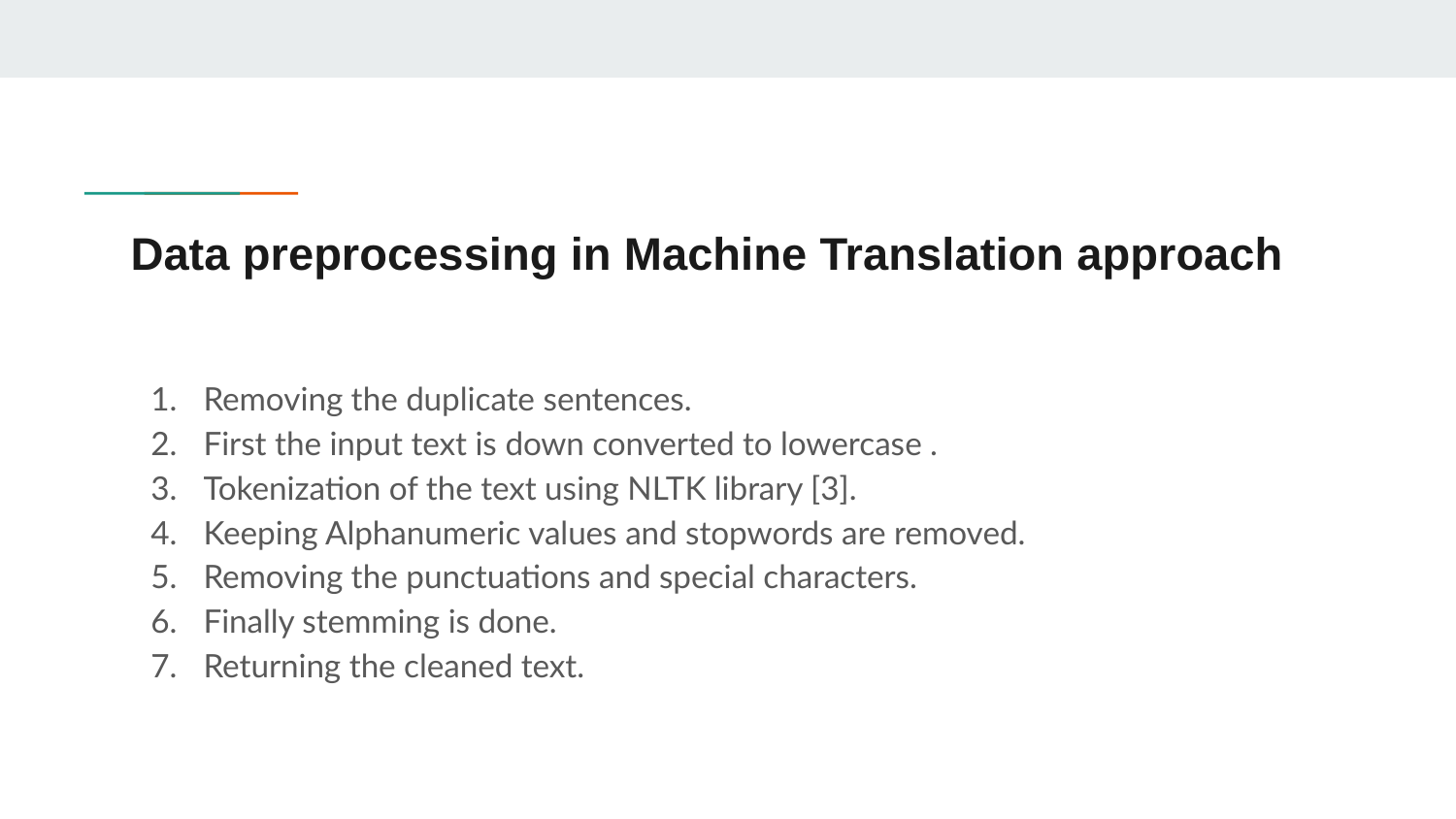

# Data preprocessing in Machine Translation approach

Removing the duplicate sentences.
First the input text is down converted to lowercase .
Tokenization of the text using NLTK library [3].
Keeping Alphanumeric values and stopwords are removed.
Removing the punctuations and special characters.
Finally stemming is done.
Returning the cleaned text.